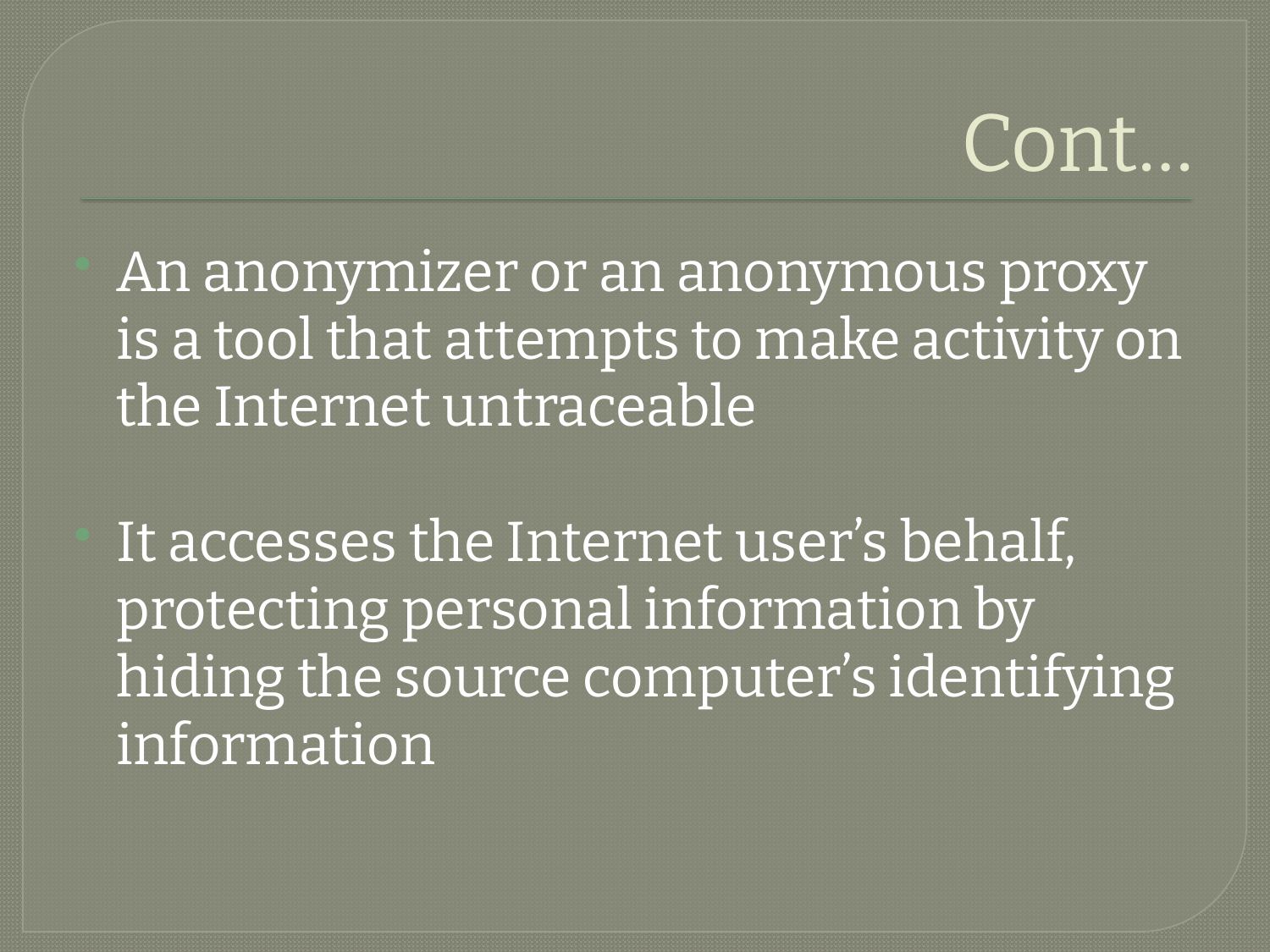

# Cont…
An anonymizer or an anonymous proxy is a tool that attempts to make activity on the Internet untraceable

It accesses the Internet user’s behalf, protecting personal information by hiding the source computer’s identifying information